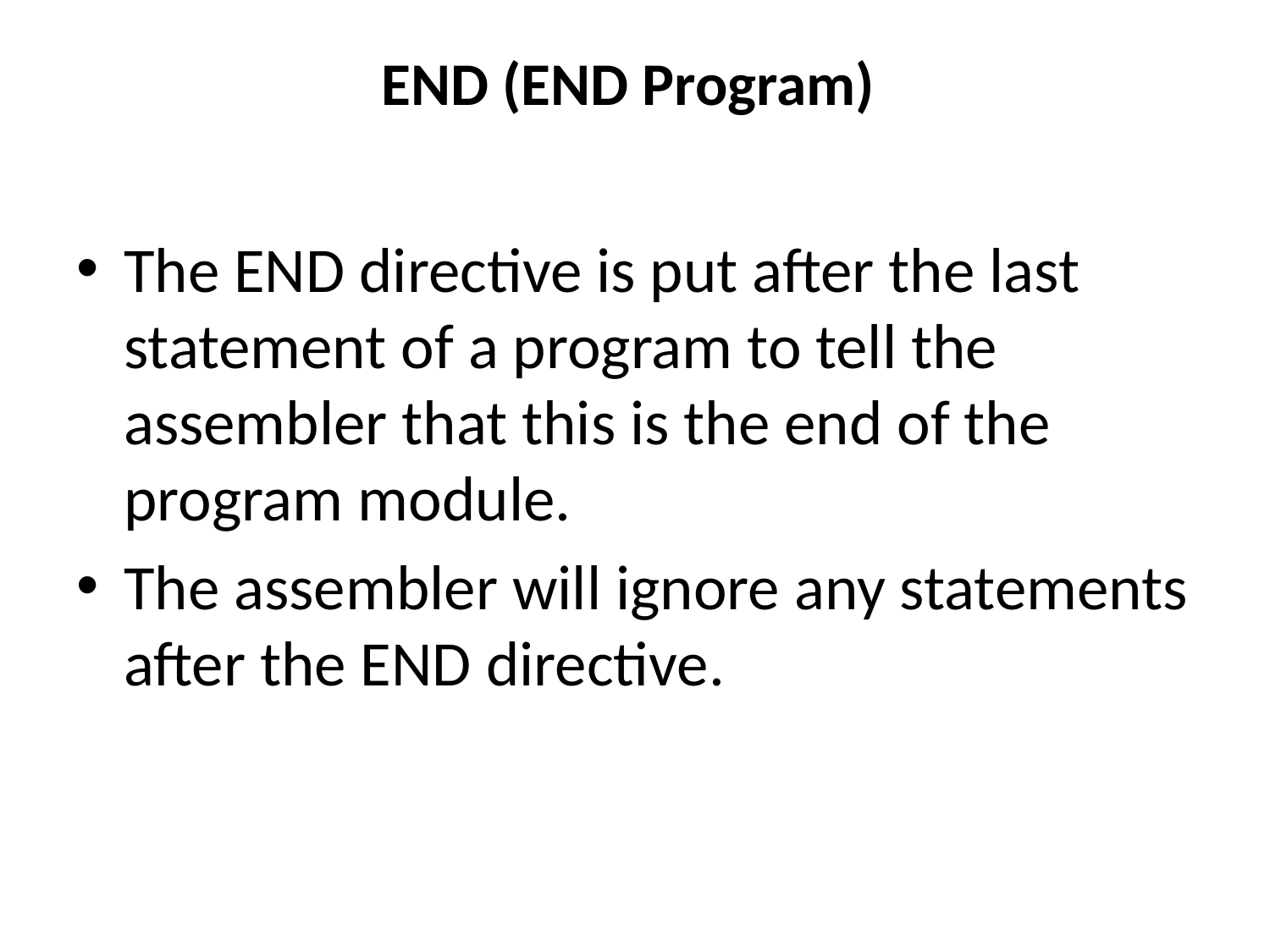

# END (END Program)
The END directive is put after the last statement of a program to tell the assembler that this is the end of the program module.
The assembler will ignore any statements after the END directive.